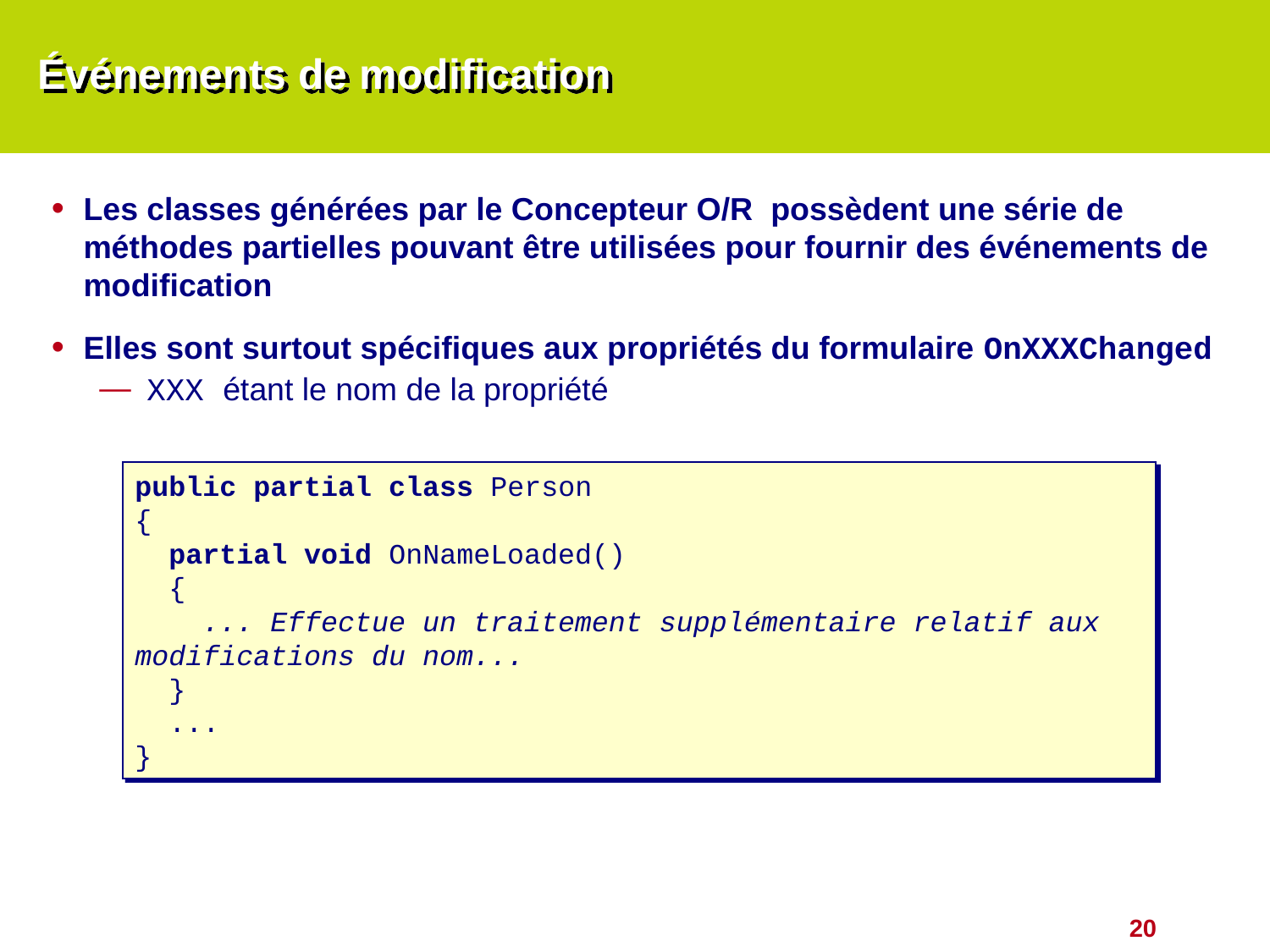

# Événements de modification
Les classes générées par le Concepteur O/R  possèdent une série de méthodes partielles pouvant être utilisées pour fournir des événements de modification
Elles sont surtout spécifiques aux propriétés du formulaire OnXXXChanged
XXX étant le nom de la propriété
public partial class Person
{
  partial void OnNameLoaded()
  {
    ... Effectue un traitement supplémentaire relatif aux modifications du nom...
  }
  ...
}